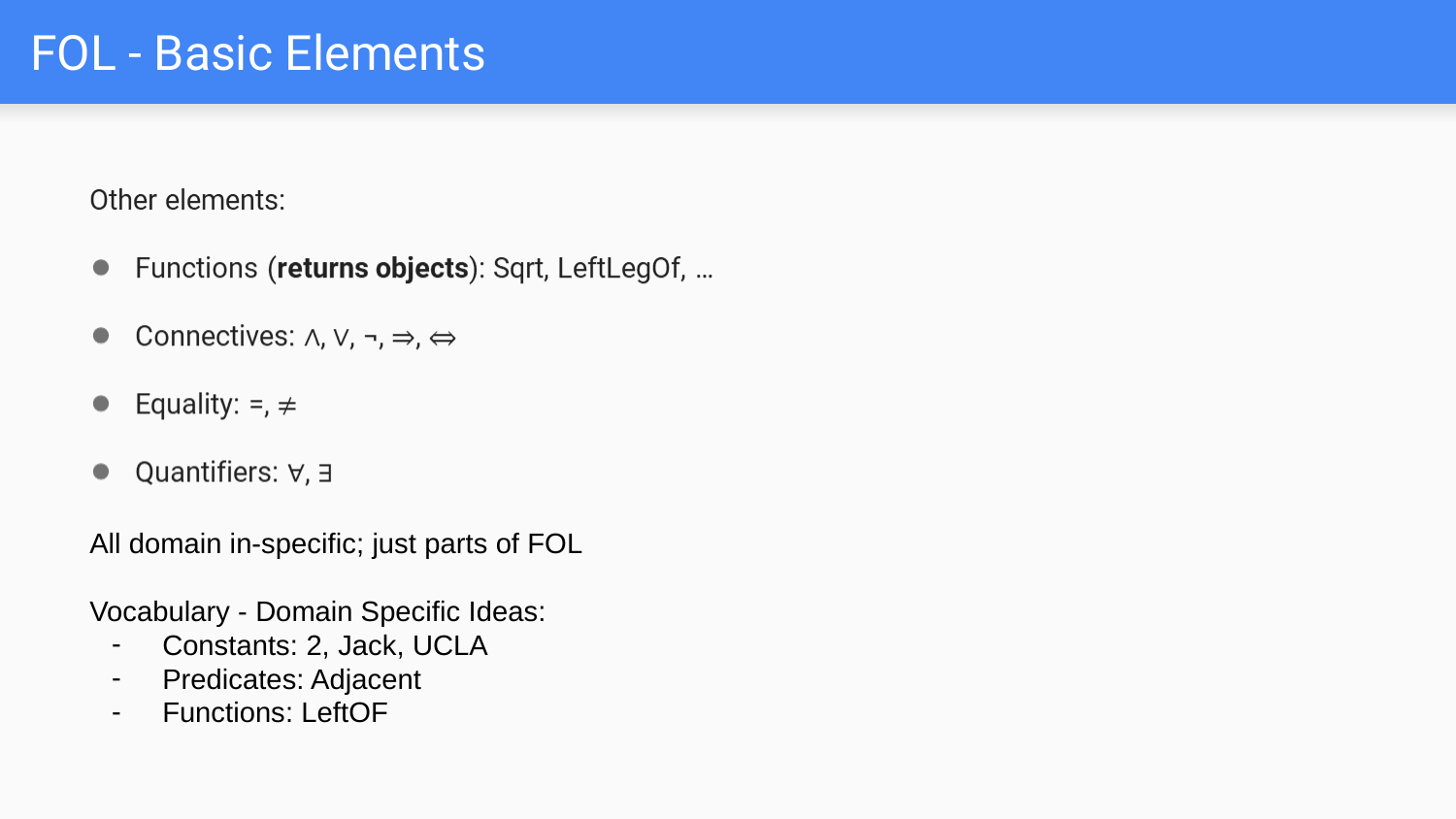

# FOL - Basic Elements

All domain in-specific; just parts of FOL

Vocabulary - Domain Specific Ideas:
Constants: 2, Jack, UCLA
Predicates: Adjacent
Functions: LeftOF